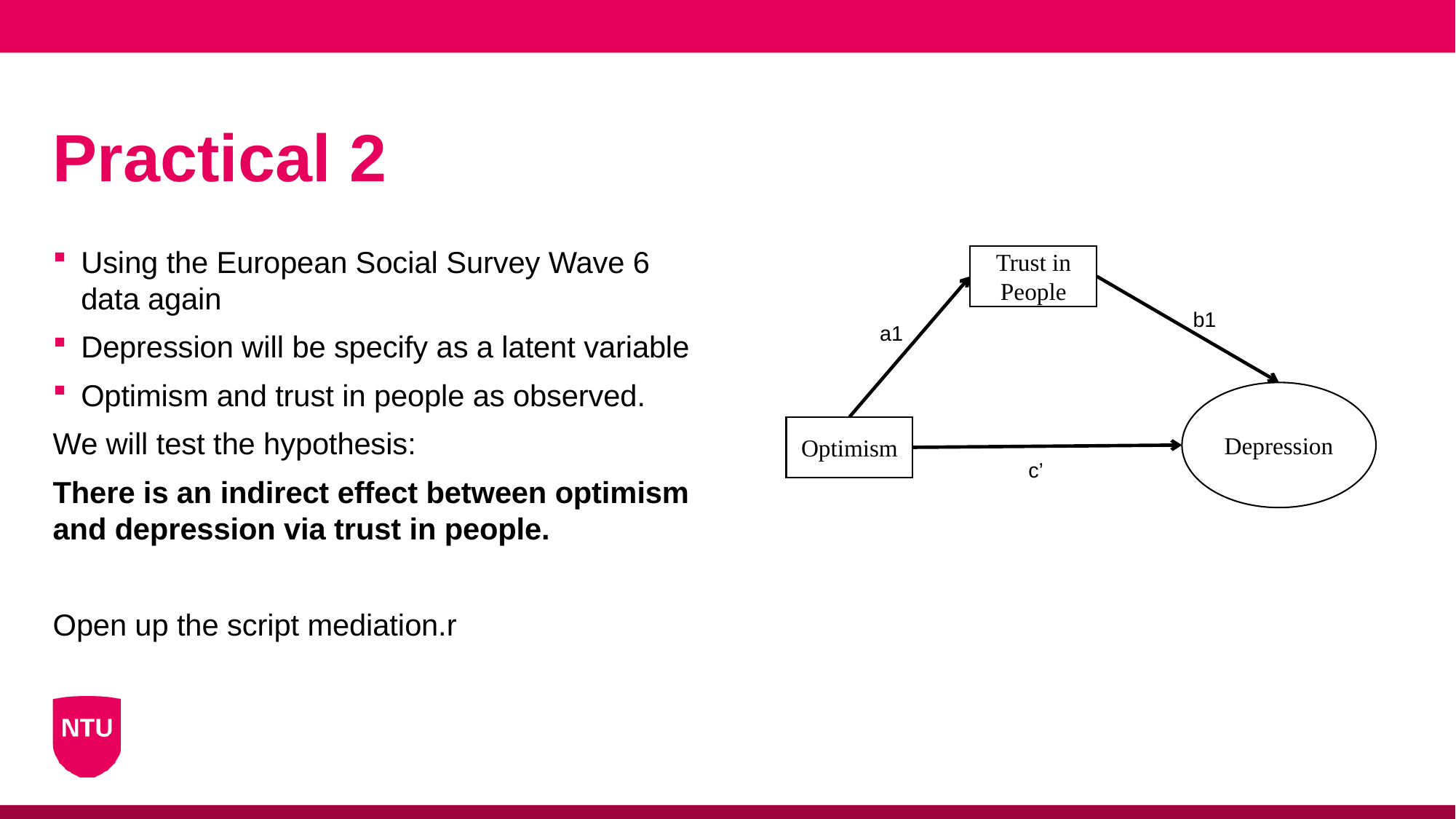

# Practical 2
Using the European Social Survey Wave 6 data again
Depression will be specify as a latent variable
Optimism and trust in people as observed.
We will test the hypothesis:
There is an indirect effect between optimism and depression via trust in people.

Open up the script mediation.r
Trust in People
b1
a1
Depression
Optimism
c’